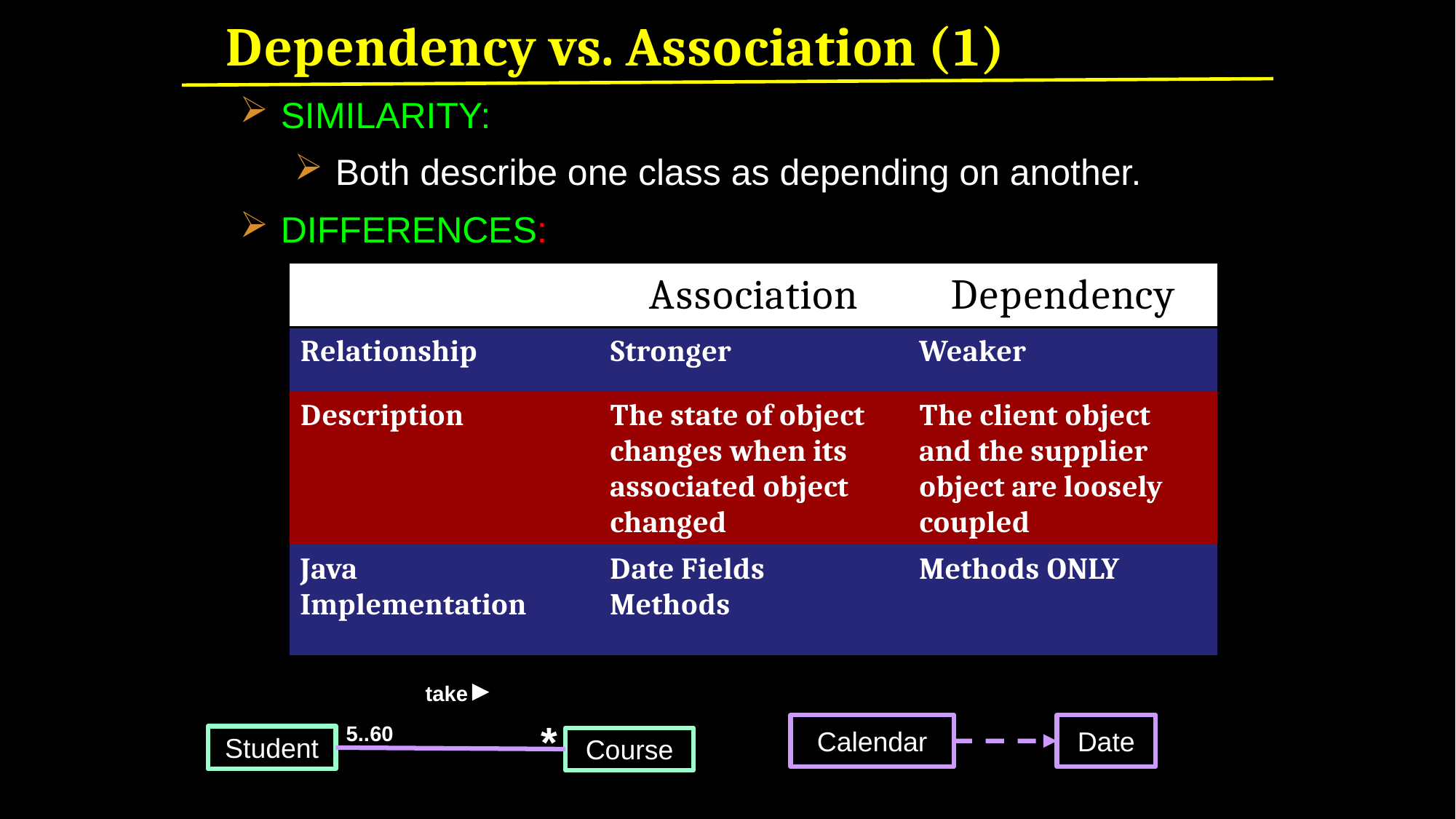

Dependency vs. Association (1)
SIMILARITY:
Both describe one class as depending on another.
DIFFERENCES:

|  | Association | Dependency |
| --- | --- | --- |
| Relationship | Stronger | Weaker |
| Description | The state of object changes when its associated object changed | The client object and the supplier object are loosely coupled |
| Java Implementation | Date Fields Methods | Methods ONLY |

take

*
5..60
Student
Course
Calendar
Date